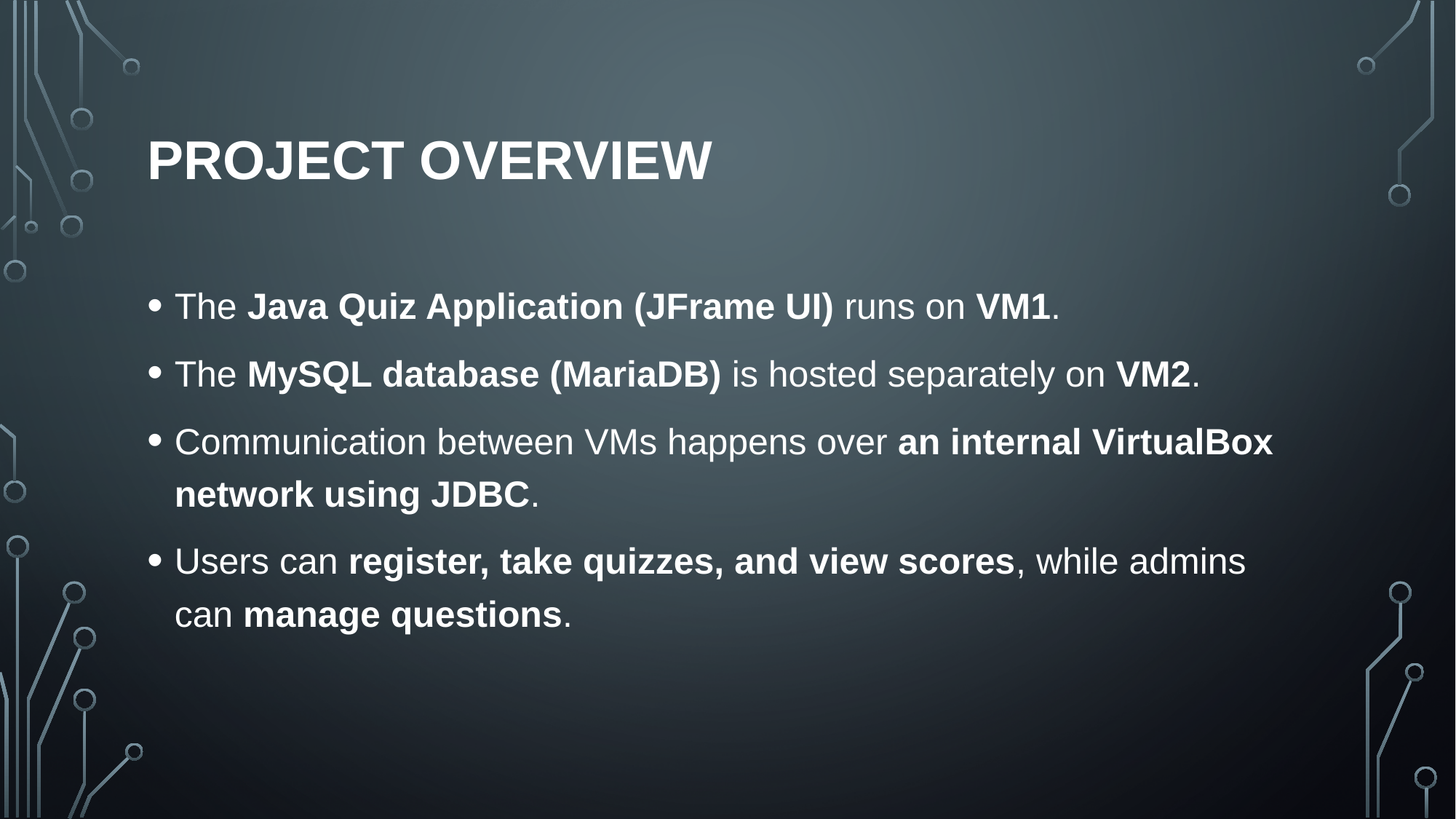

# Project Overview
The Java Quiz Application (JFrame UI) runs on VM1.
The MySQL database (MariaDB) is hosted separately on VM2.
Communication between VMs happens over an internal VirtualBox network using JDBC.
Users can register, take quizzes, and view scores, while admins can manage questions.